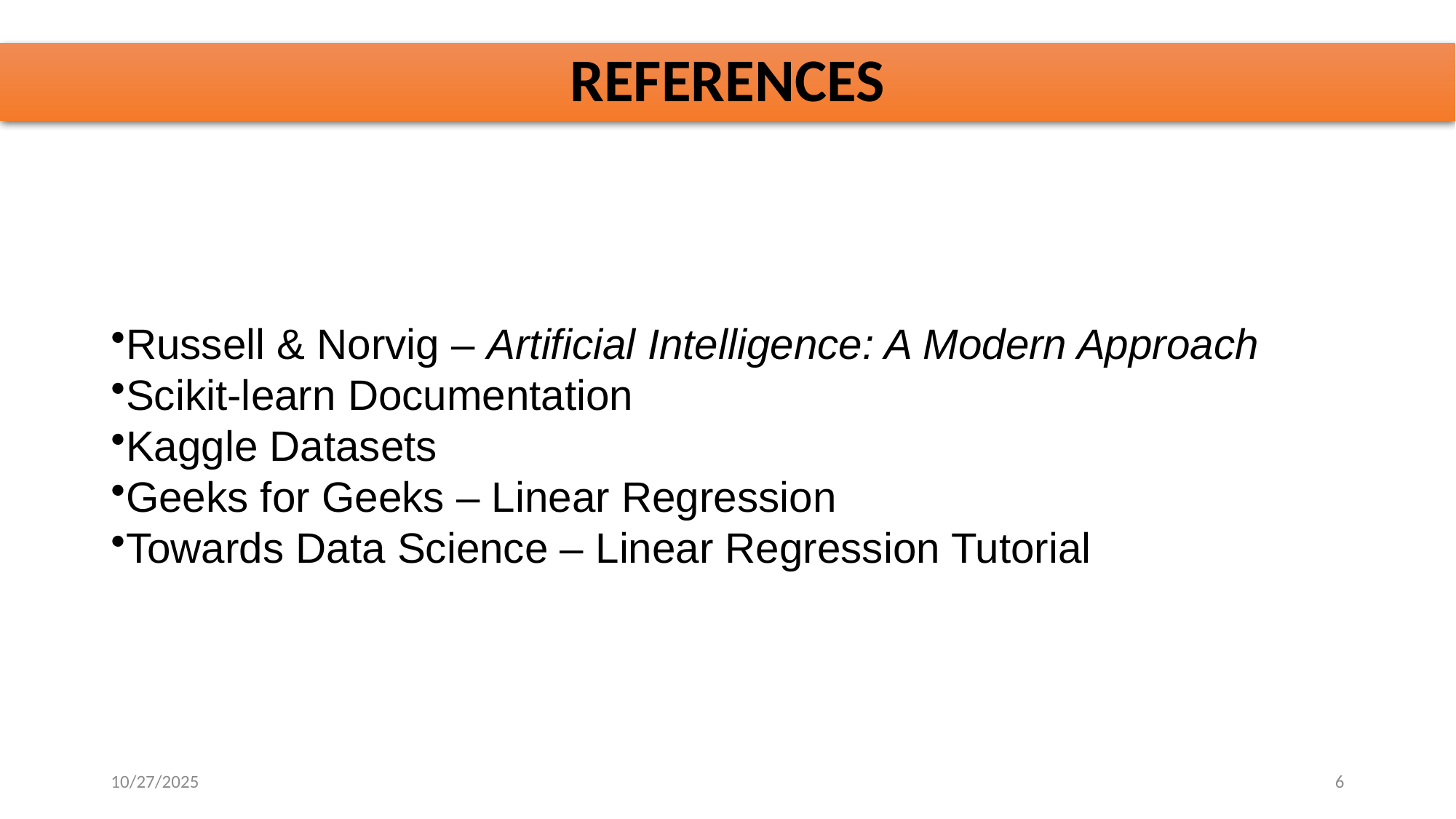

# REFERENCES
Russell & Norvig – Artificial Intelligence: A Modern Approach
Scikit-learn Documentation
Kaggle Datasets
Geeks for Geeks – Linear Regression
Towards Data Science – Linear Regression Tutorial
10/27/2025
6